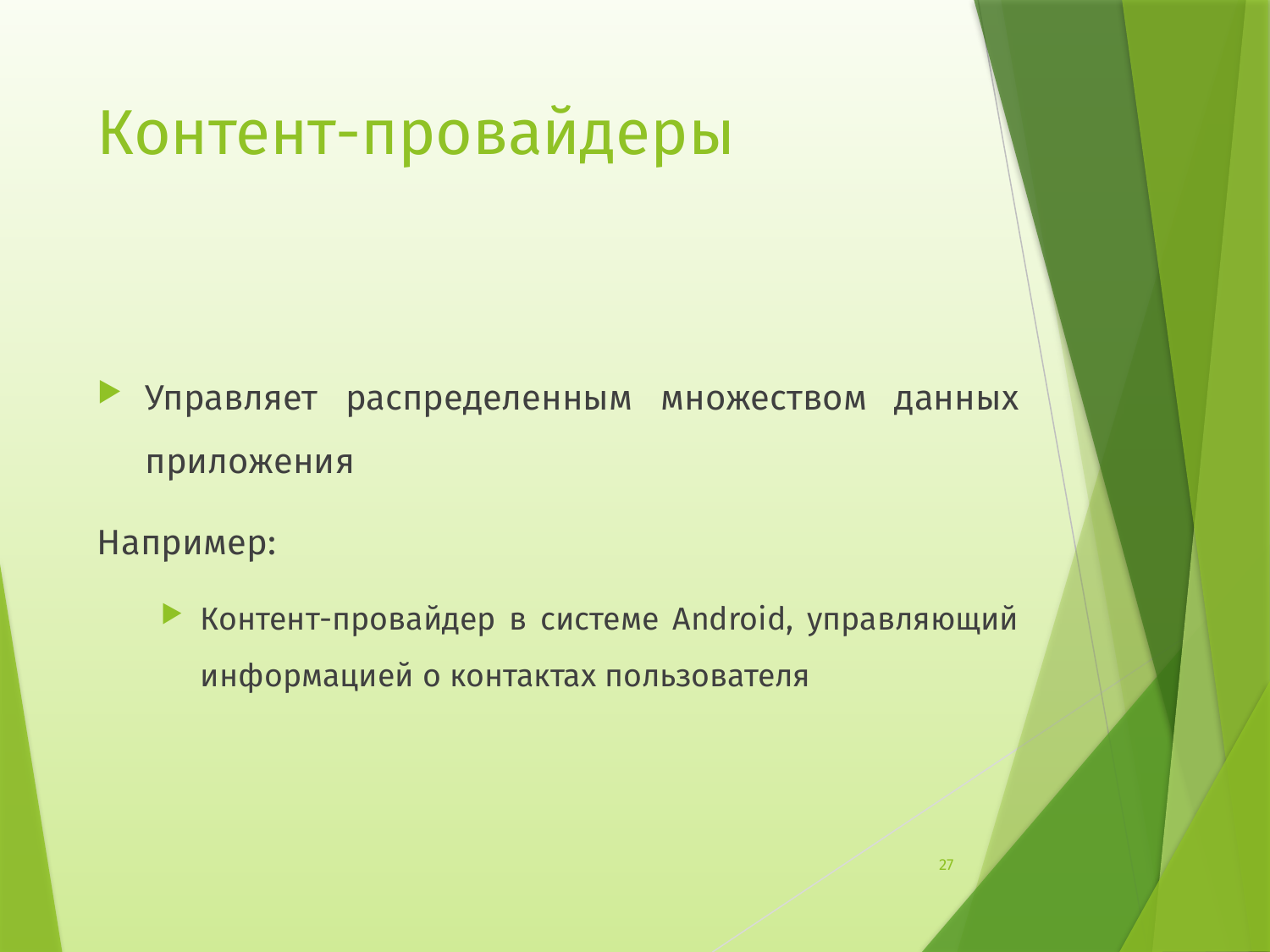

# Контент-провайдеры
Управляет распределенным множеством данных приложения
Например:
Контент-провайдер в системе Android, управляющий информацией о контактах пользователя
27